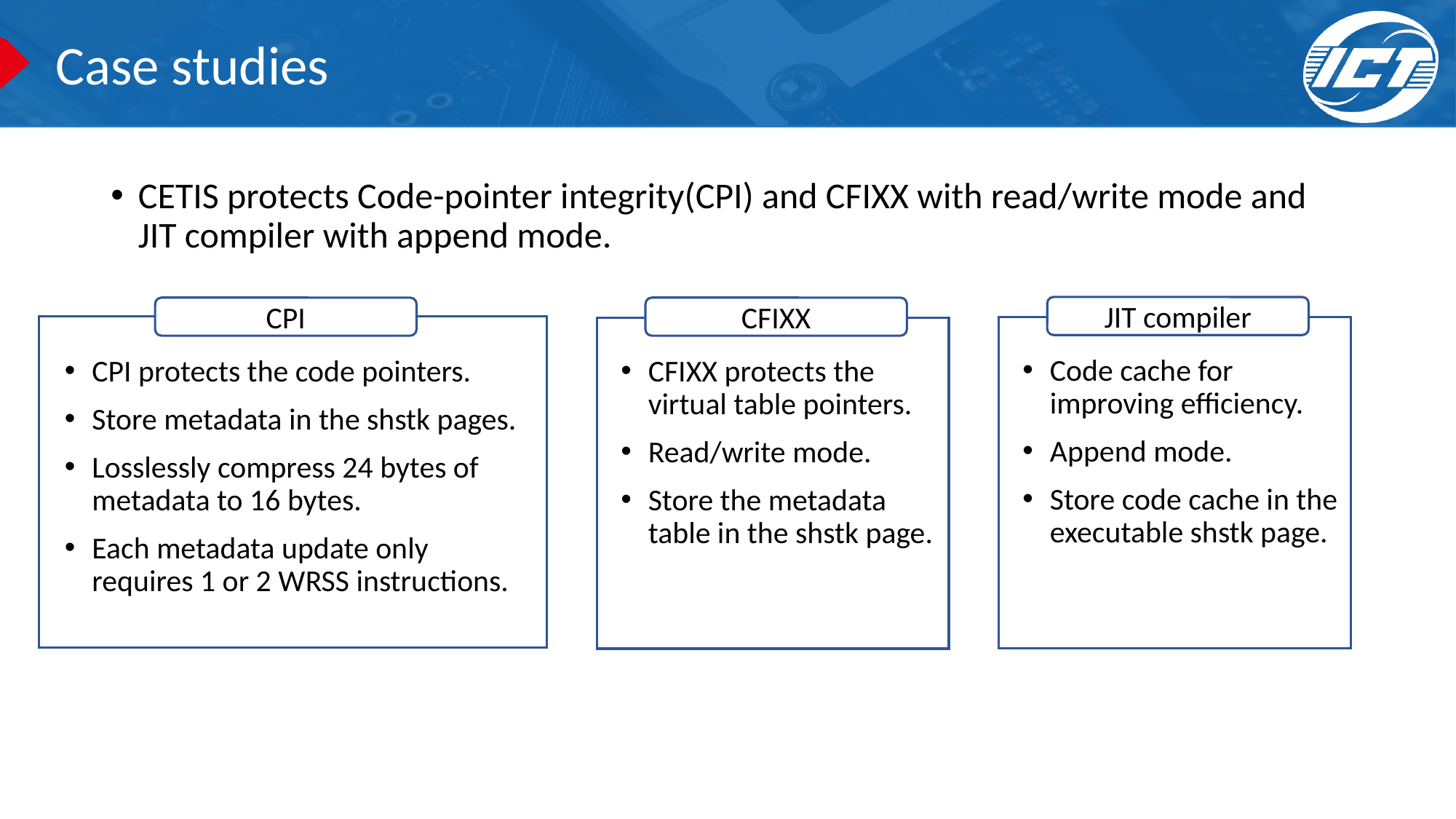

# Case studies
CETIS protects Code-pointer integrity(CPI) and CFIXX with read/write mode and JIT compiler with append mode.
JIT compiler
CPI
CFIXX

Code cache for improving efficiency.
Append mode.
Store code cache in the executable shstk page.

CPI protects the code pointers.
Store metadata in the shstk pages.
Losslessly compress 24 bytes of metadata to 16 bytes.
Each metadata update only requires 1 or 2 WRSS instructions.

CFIXX protects the virtual table pointers.
Read/write mode.
Store the metadata table in the shstk page.